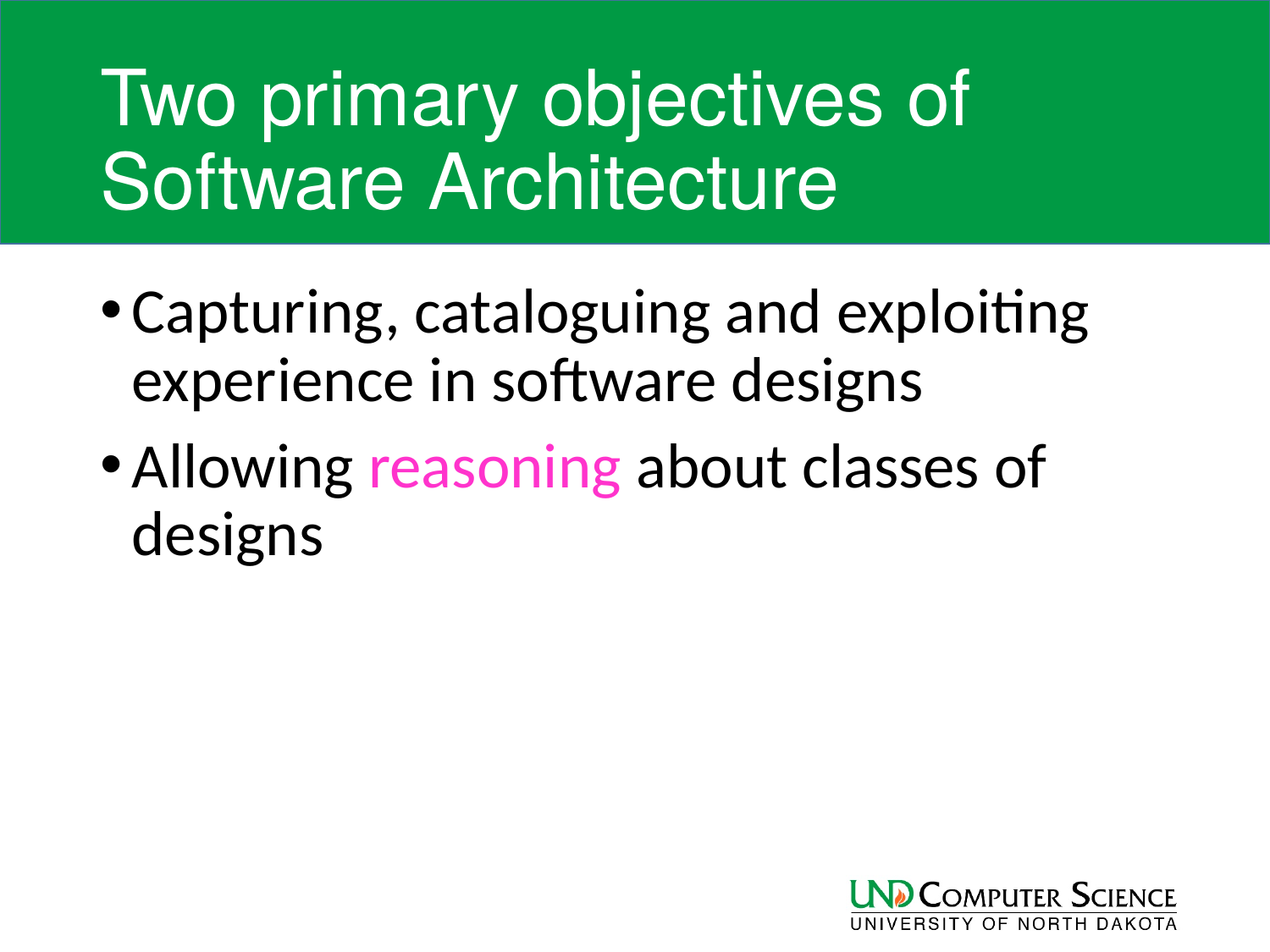

# Two primary objectives of Software Architecture
Capturing, cataloguing and exploiting experience in software designs
Allowing reasoning about classes of designs

6